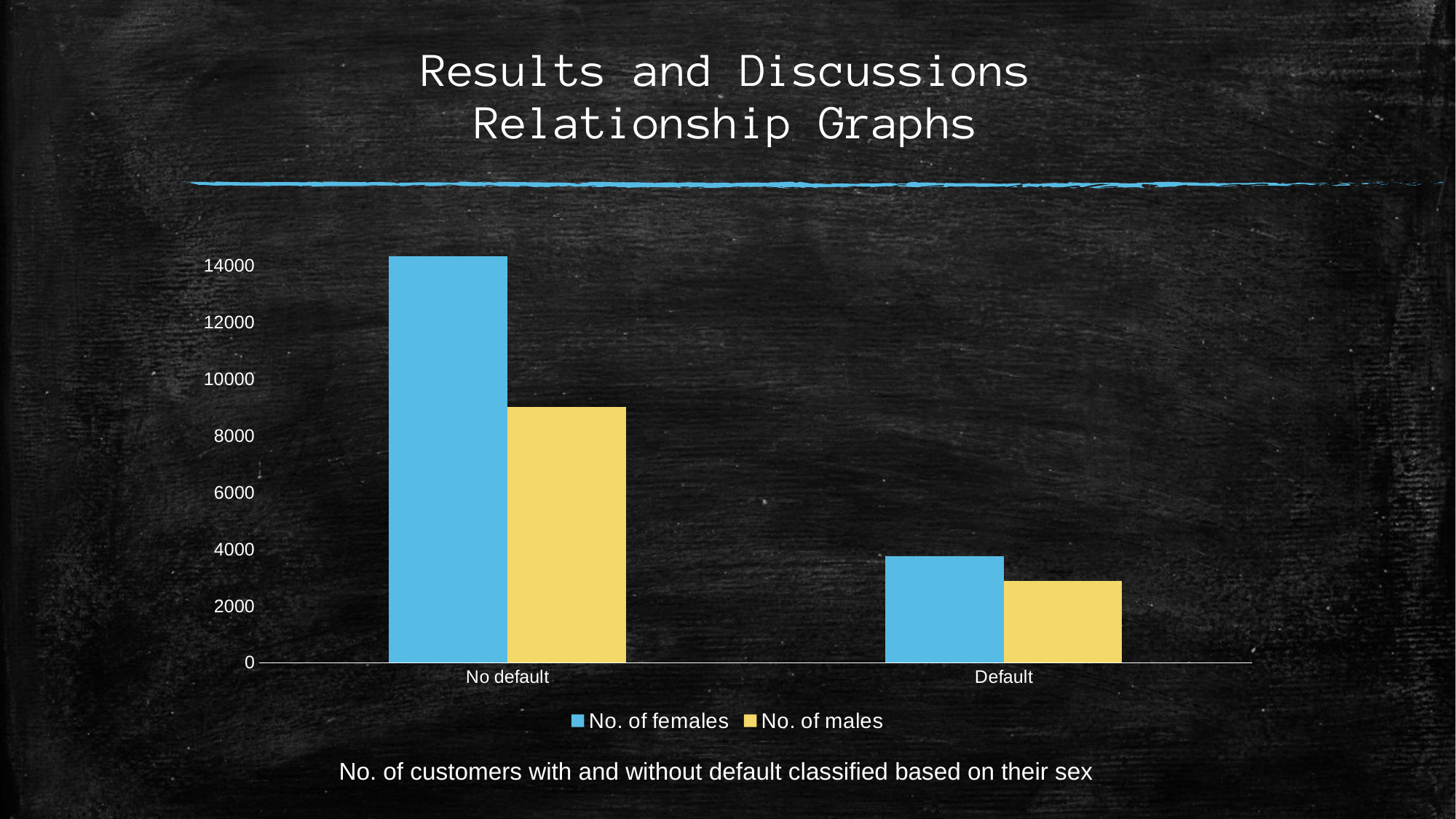

# Results and Discussions Relationship Graphs

### Chart

| Category |  |  |
|---|---|---|
| No default | 14349.0 | 9015.0 |
| Default | 3763.0 | 2873.0 |
No. of customers with and without default classified based on their sex